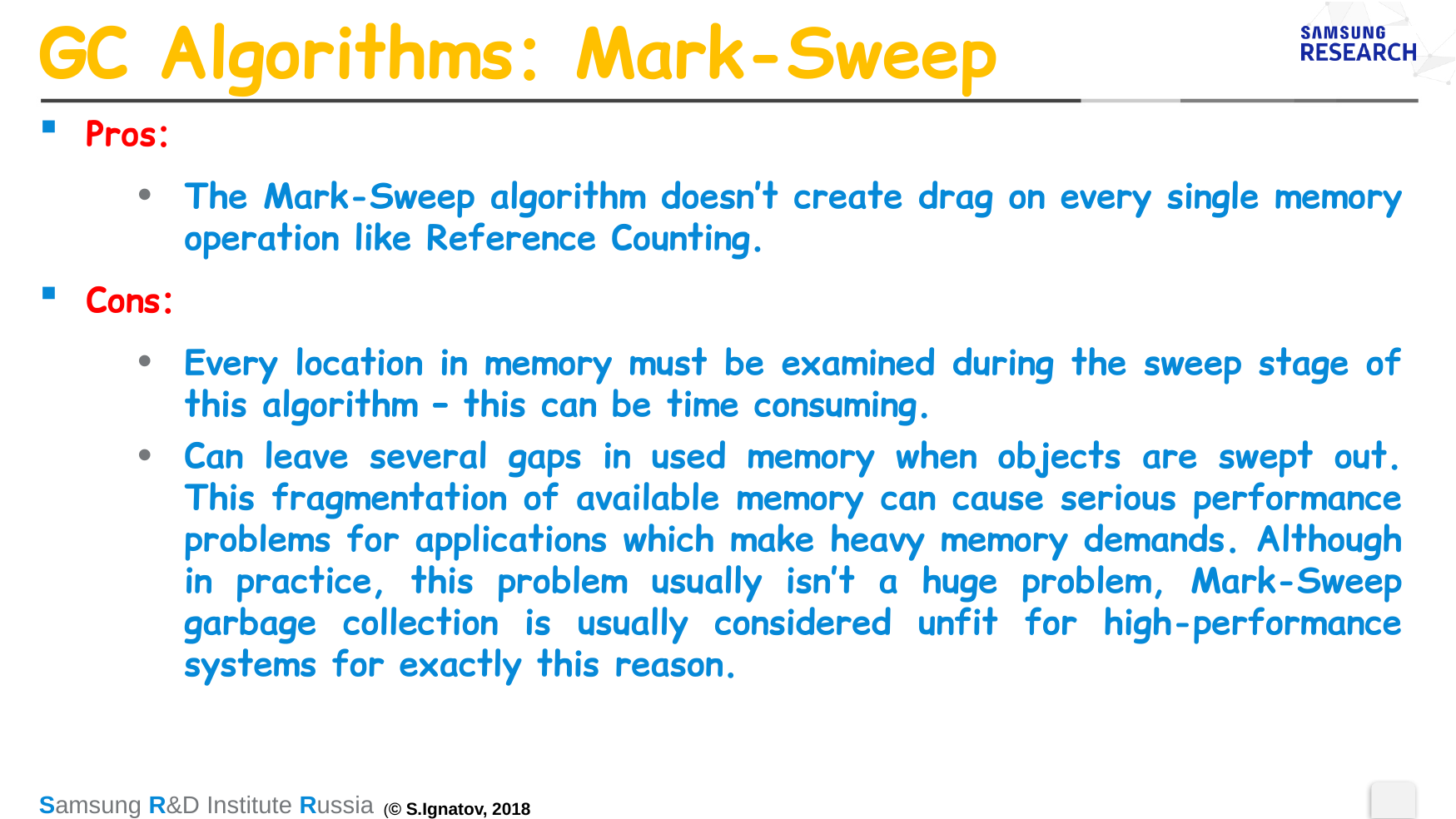

# GC Algorithms: Mark-Sweep
Pros:
The Mark-Sweep algorithm doesn’t create drag on every single memory operation like Reference Counting.
Cons:
Every location in memory must be examined during the sweep stage of this algorithm – this can be time consuming.
Can leave several gaps in used memory when objects are swept out. This fragmentation of available memory can cause serious performance problems for applications which make heavy memory demands. Although in practice, this problem usually isn’t a huge problem, Mark-Sweep garbage collection is usually considered unfit for high-performance systems for exactly this reason.

(© S.Ignatov, 2018